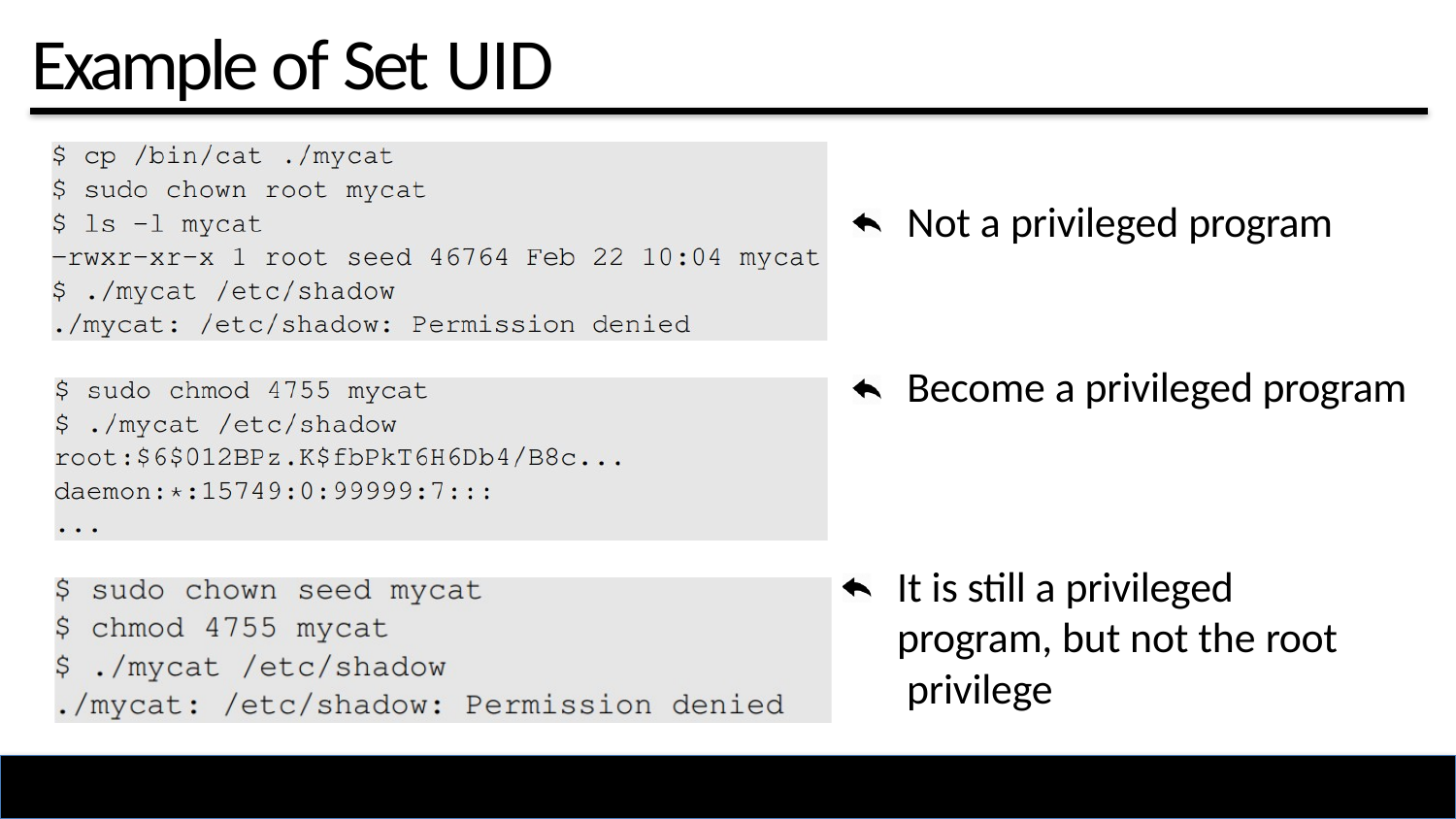

# Example of Set UID

Not a privileged program

Become a privileged program

It is still a privileged  program, but not the root  privilege